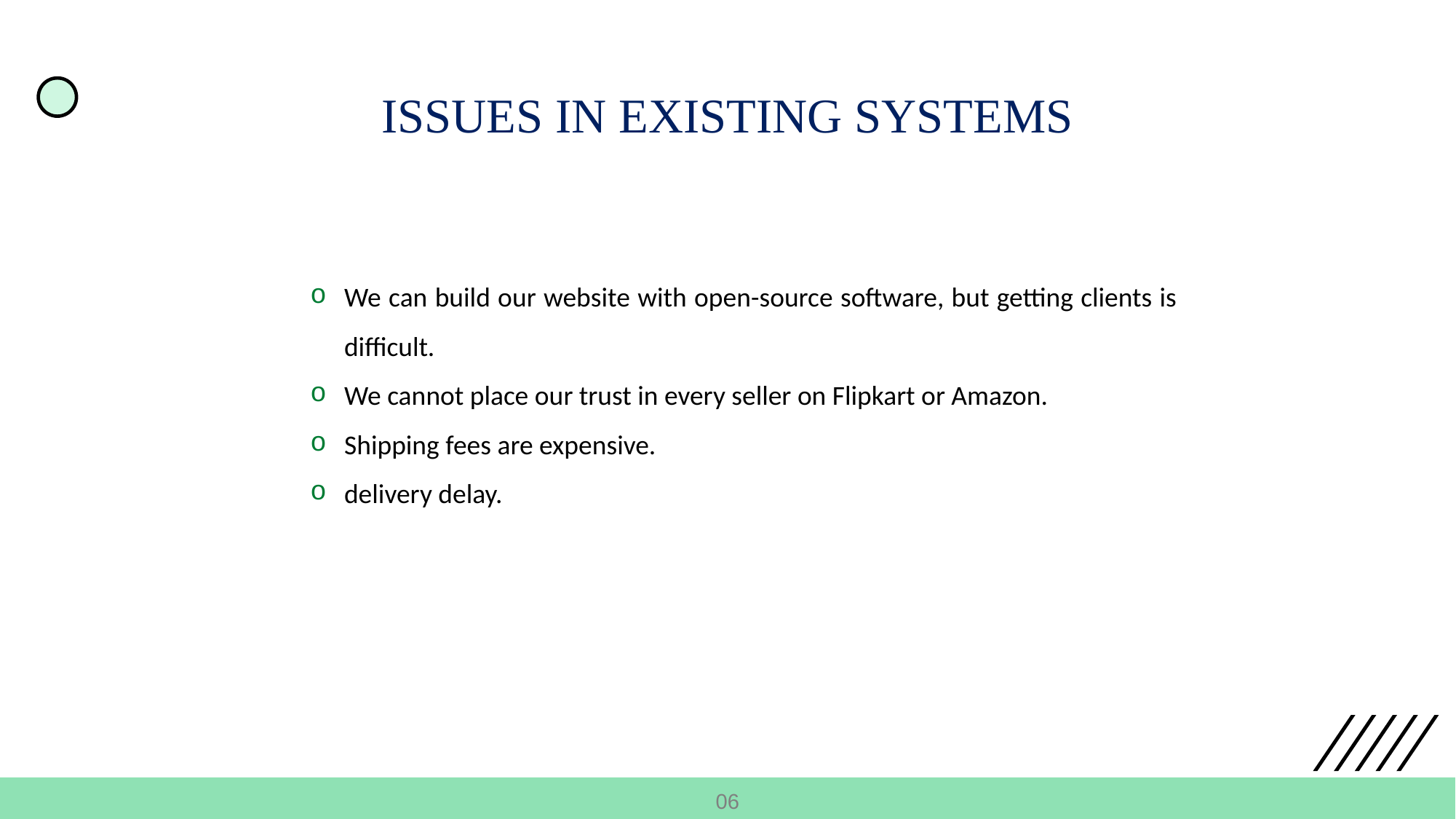

ISSUES IN EXISTING SYSTEMS
We can build our website with open-source software, but getting clients is difficult.
We cannot place our trust in every seller on Flipkart or Amazon.
Shipping fees are expensive.
delivery delay.

06